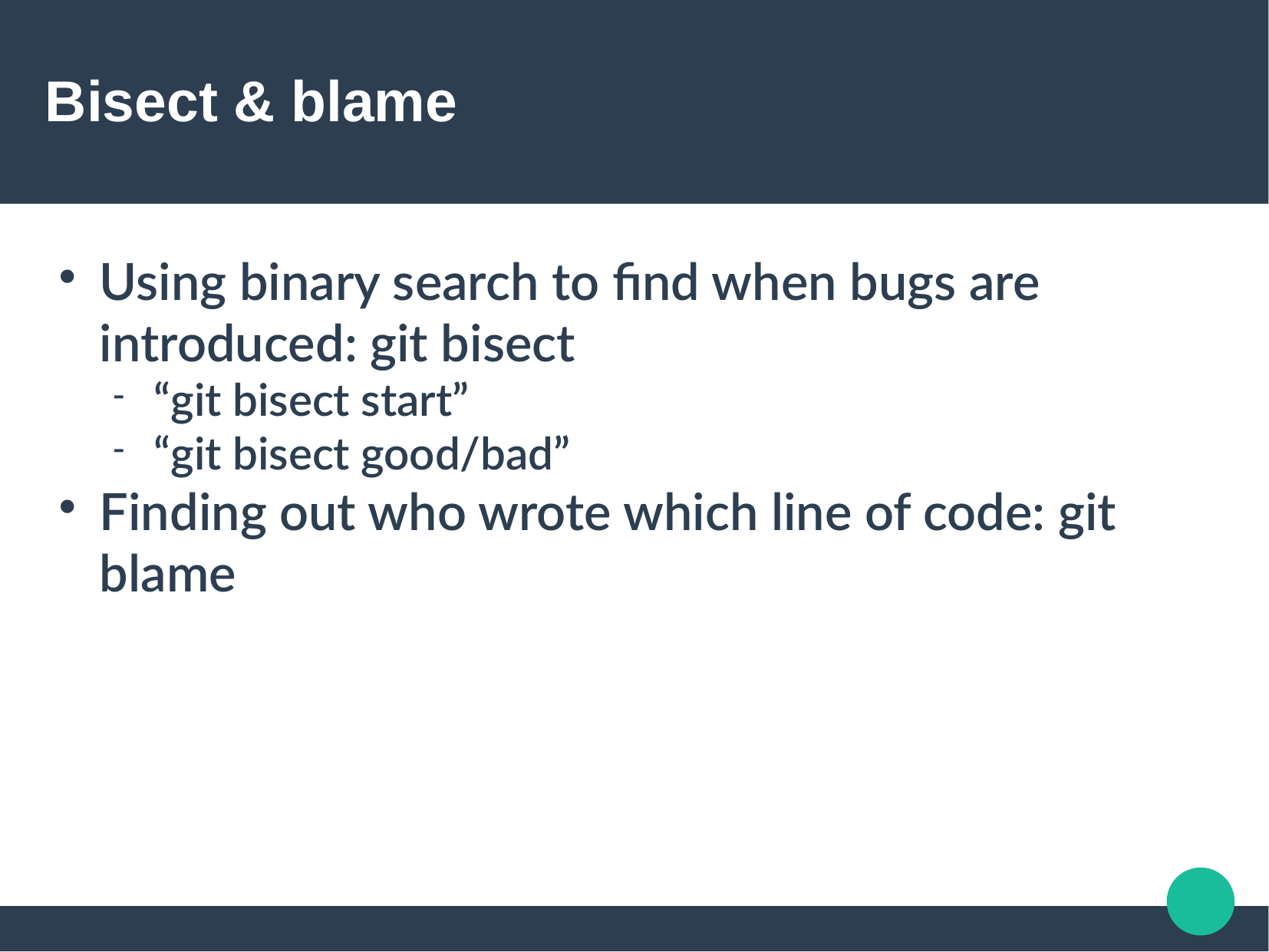

Bisect & blame
Using binary search to find when bugs are introduced: git bisect
“git bisect start”
“git bisect good/bad”
Finding out who wrote which line of code: git blame